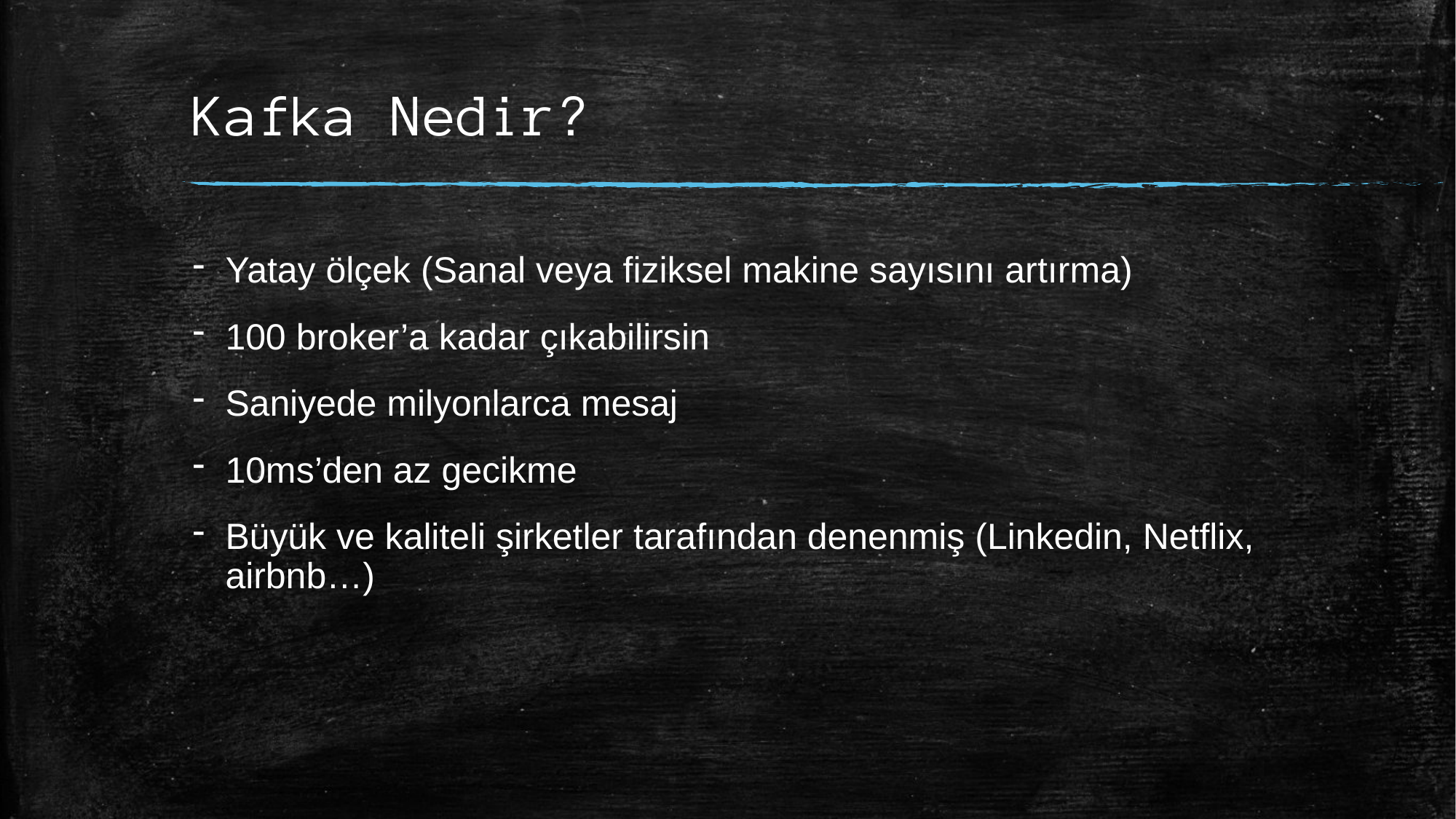

# Kafka Nedir?
Yatay ölçek (Sanal veya fiziksel makine sayısını artırma)
100 broker’a kadar çıkabilirsin
Saniyede milyonlarca mesaj
10ms’den az gecikme
Büyük ve kaliteli şirketler tarafından denenmiş (Linkedin, Netflix, airbnb…)